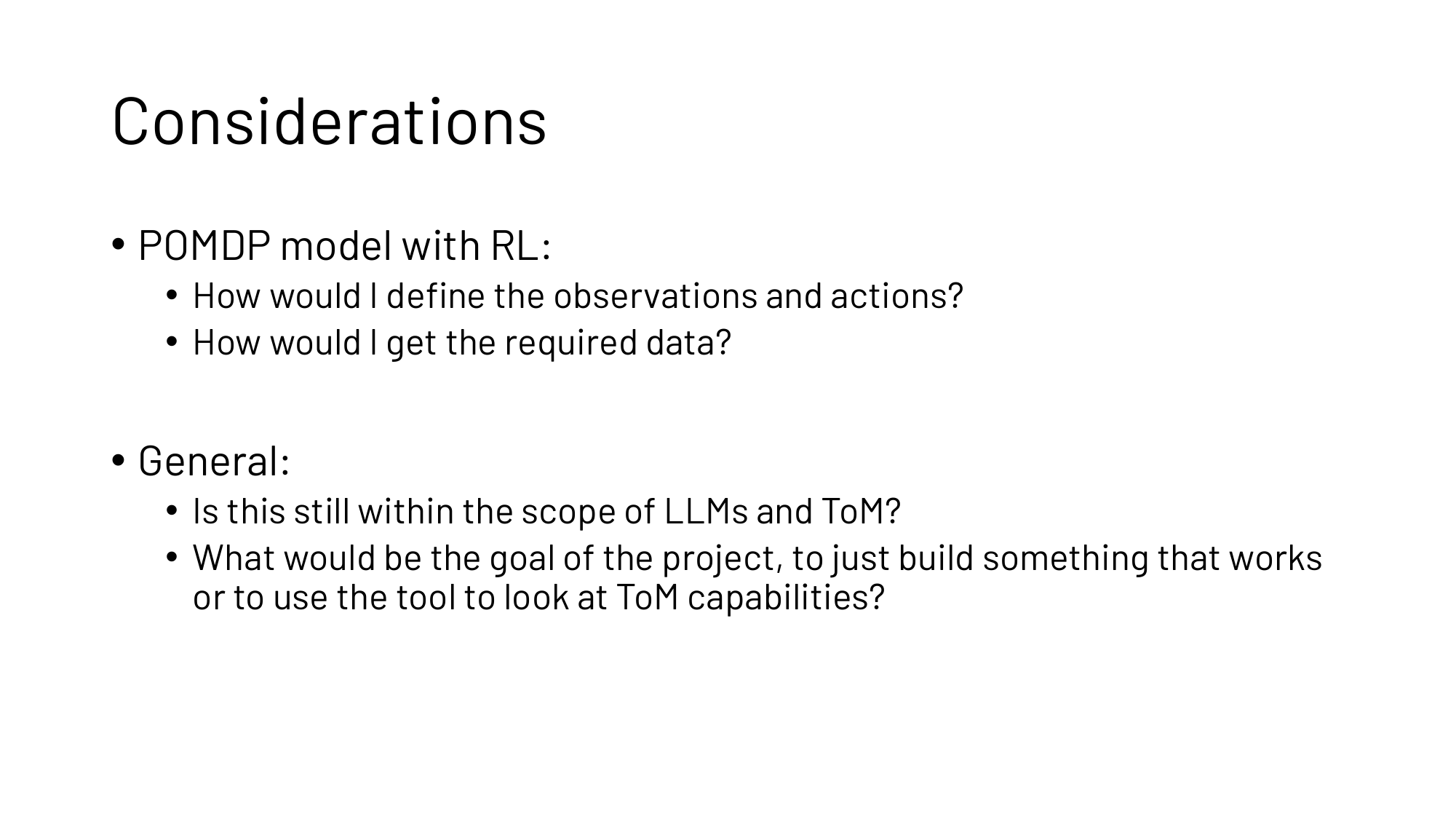

# Considerations
POMDP model with RL:
How would I define the observations and actions?
How would I get the required data?

General:
Is this still within the scope of LLMs and ToM?
What would be the goal of the project, to just build something that works or to use the tool to look at ToM capabilities?